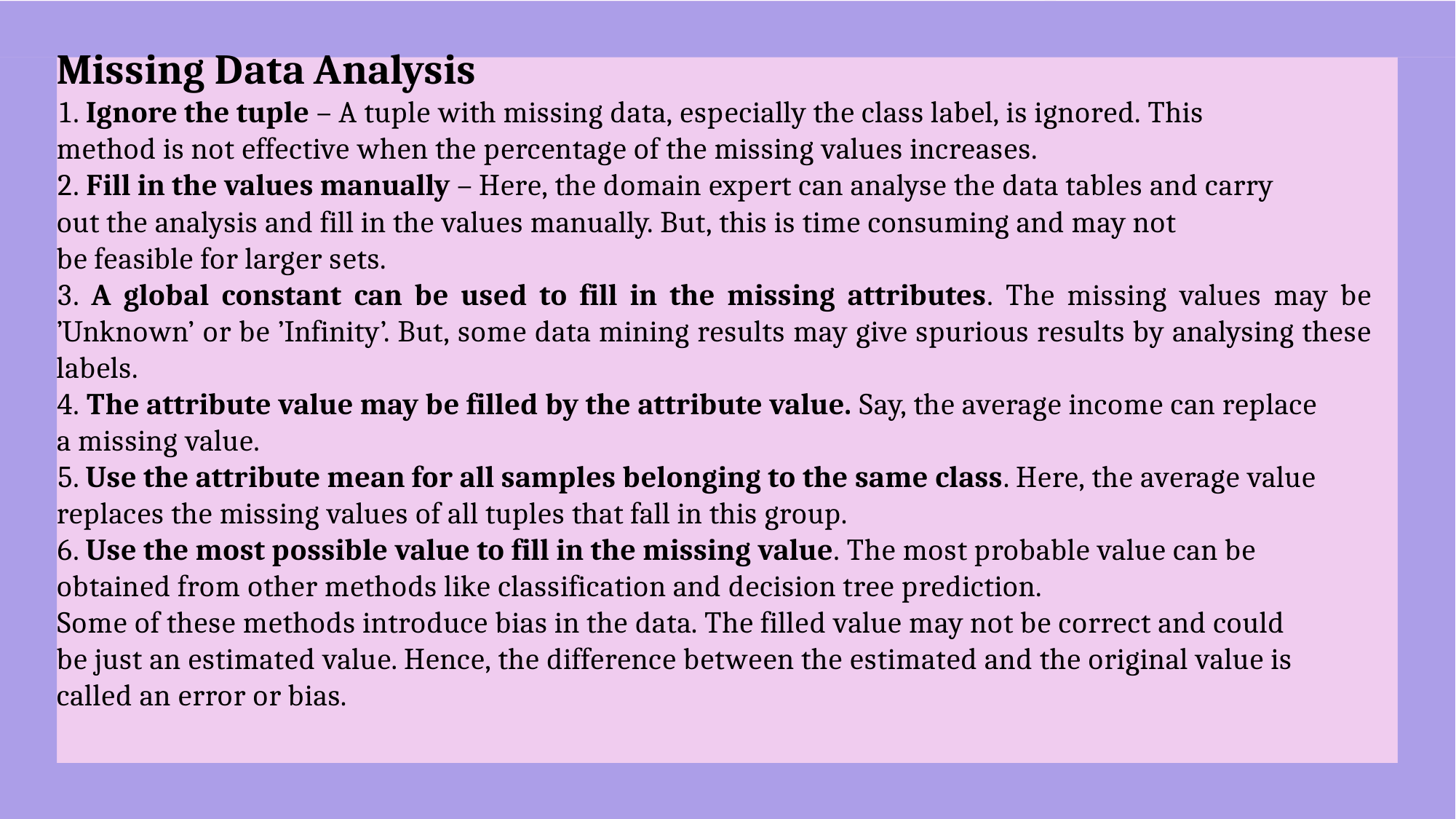

Missing Data Analysis
1. Ignore the tuple – A tuple with missing data, especially the class label, is ignored. This
method is not effective when the percentage of the missing values increases.
2. Fill in the values manually – Here, the domain expert can analyse the data tables and carry
out the analysis and fill in the values manually. But, this is time consuming and may not
be feasible for larger sets.
3. A global constant can be used to fill in the missing attributes. The missing values may be ’Unknown’ or be ’Infinity’. But, some data mining results may give spurious results by analysing these labels.
4. The attribute value may be filled by the attribute value. Say, the average income can replace
a missing value.
5. Use the attribute mean for all samples belonging to the same class. Here, the average value
replaces the missing values of all tuples that fall in this group.
6. Use the most possible value to fill in the missing value. The most probable value can be
obtained from other methods like classification and decision tree prediction.
Some of these methods introduce bias in the data. The filled value may not be correct and could
be just an estimated value. Hence, the difference between the estimated and the original value is
called an error or bias.